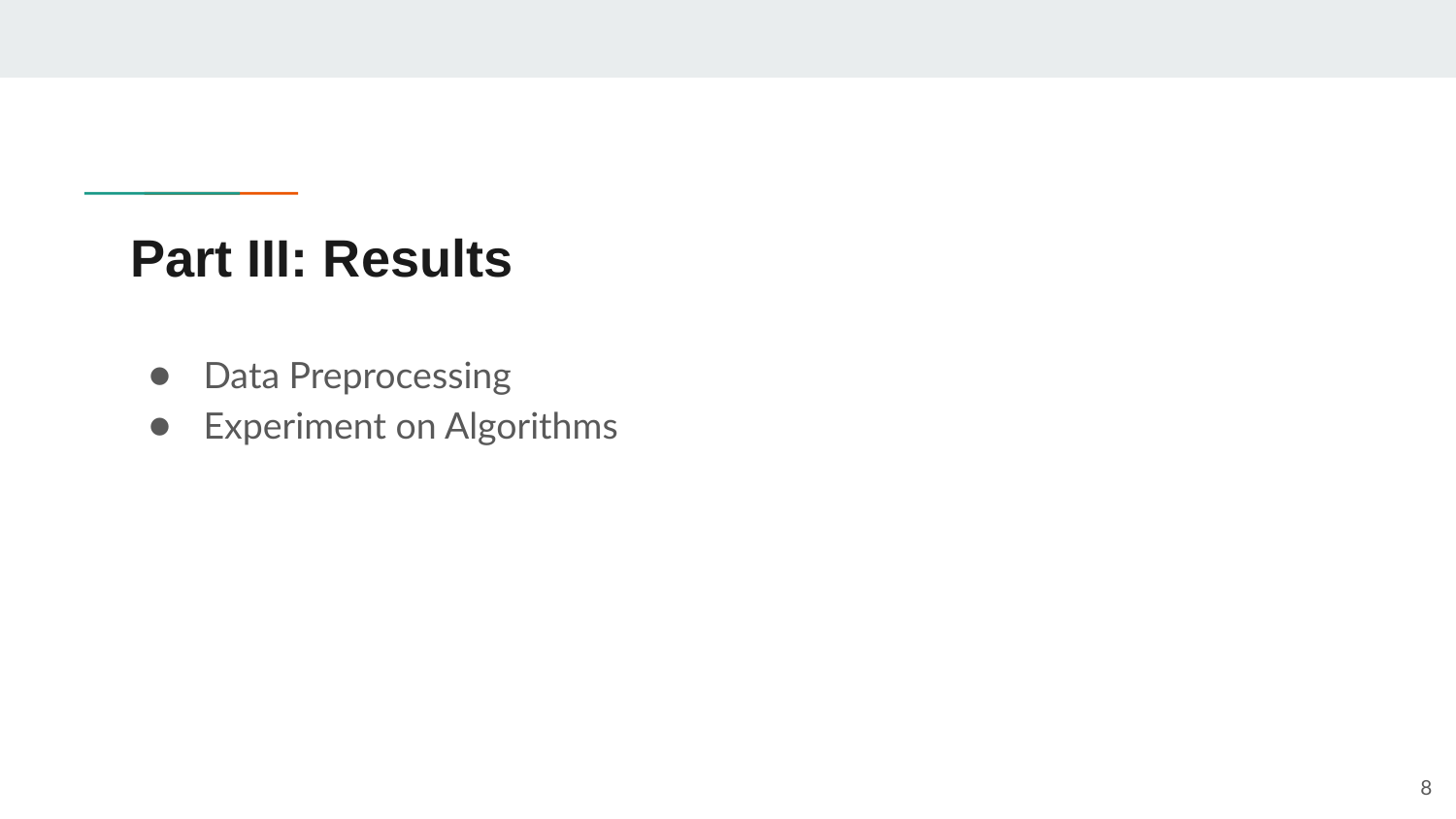

# Part III: Results
Data Preprocessing
Experiment on Algorithms
8